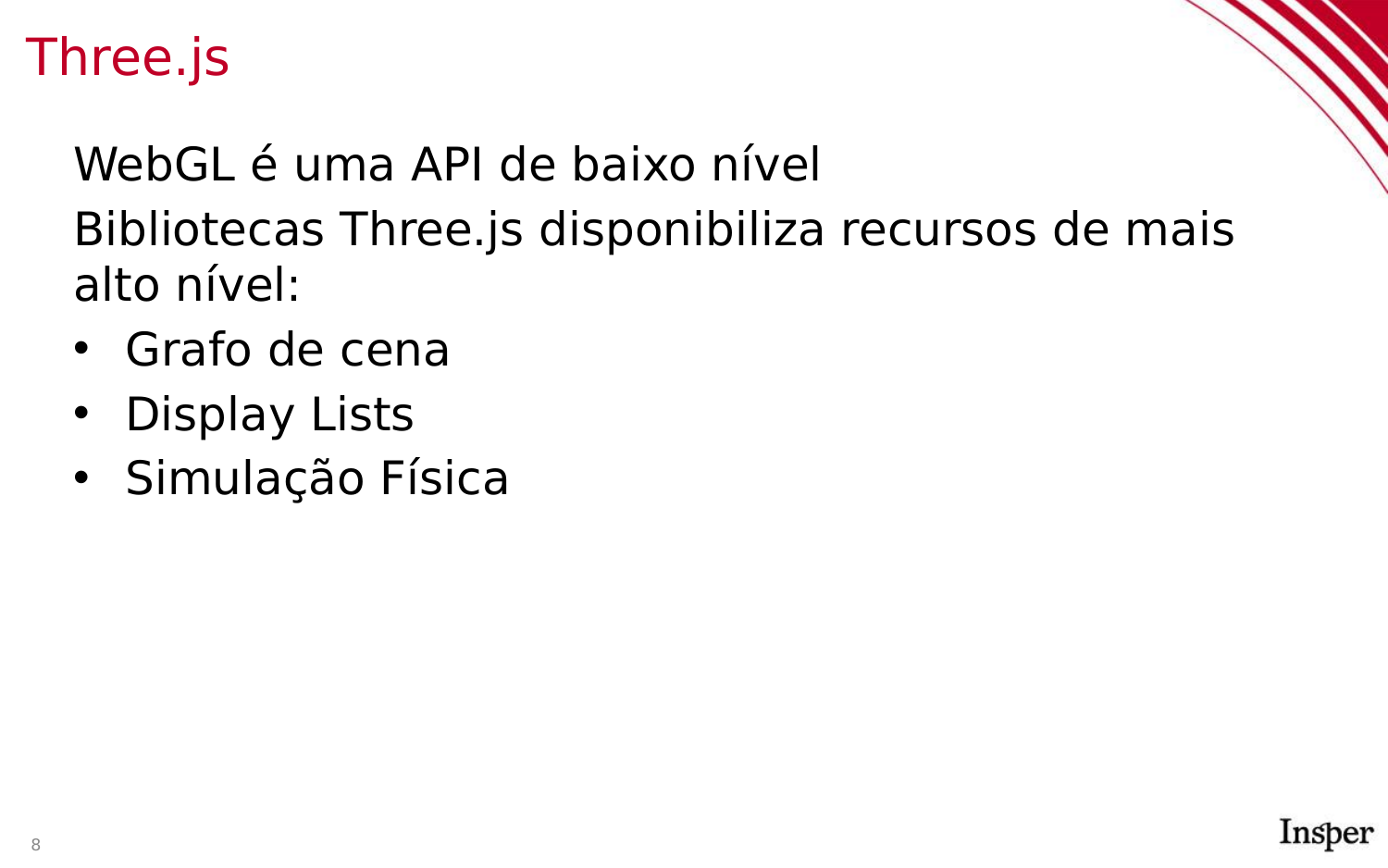

# Three.js
WebGL é uma API de baixo nível
Bibliotecas Three.js disponibiliza recursos de mais alto nível:
Grafo de cena
Display Lists
Simulação Física

8